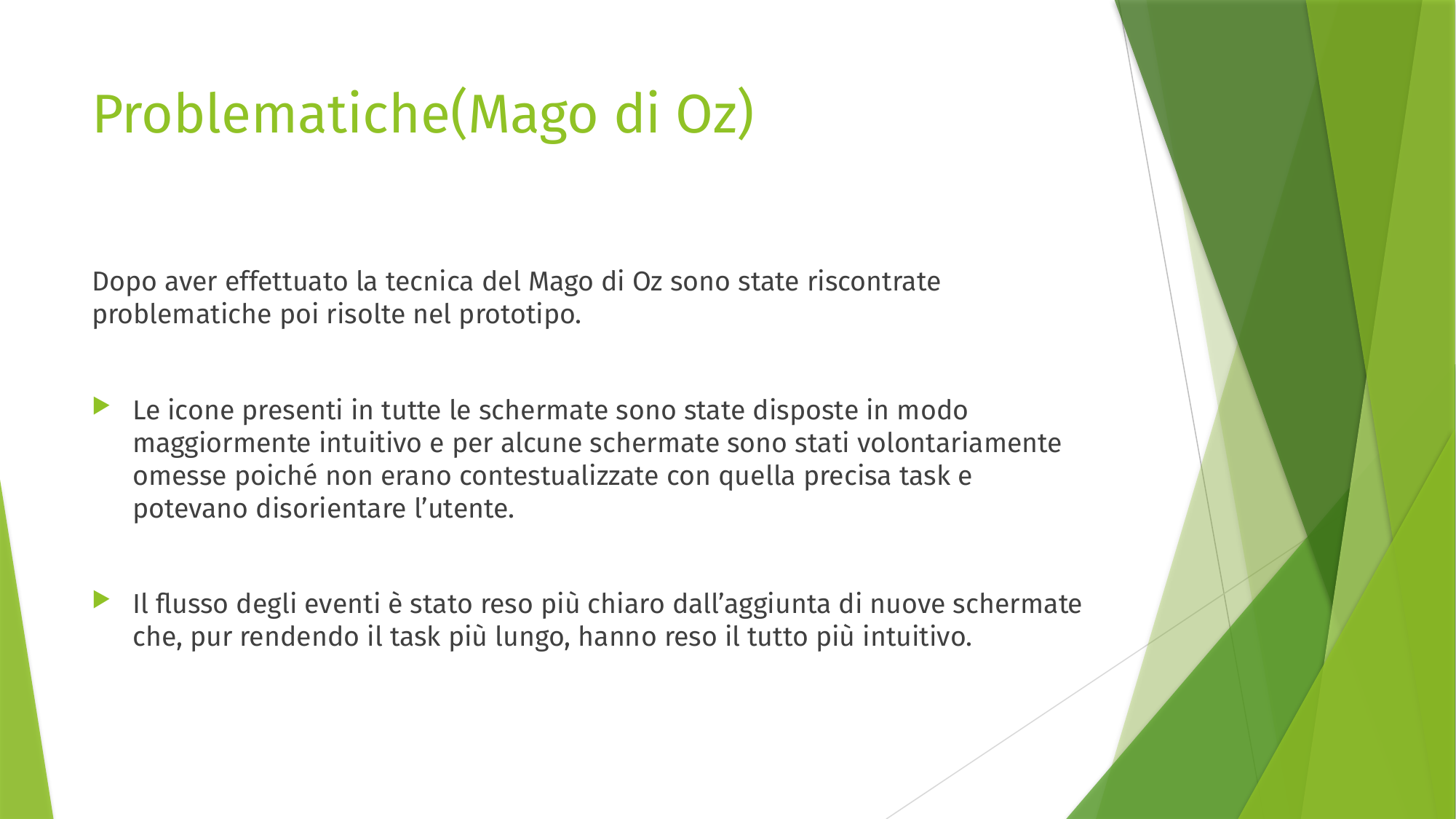

# Problematiche(Mago di Oz)
Dopo aver effettuato la tecnica del Mago di Oz sono state riscontrate problematiche poi risolte nel prototipo.

Le icone presenti in tutte le schermate sono state disposte in modo maggiormente intuitivo e per alcune schermate sono stati volontariamente omesse poiché non erano contestualizzate con quella precisa task e potevano disorientare l’utente.

Il flusso degli eventi è stato reso più chiaro dall’aggiunta di nuove schermate che, pur rendendo il task più lungo, hanno reso il tutto più intuitivo.